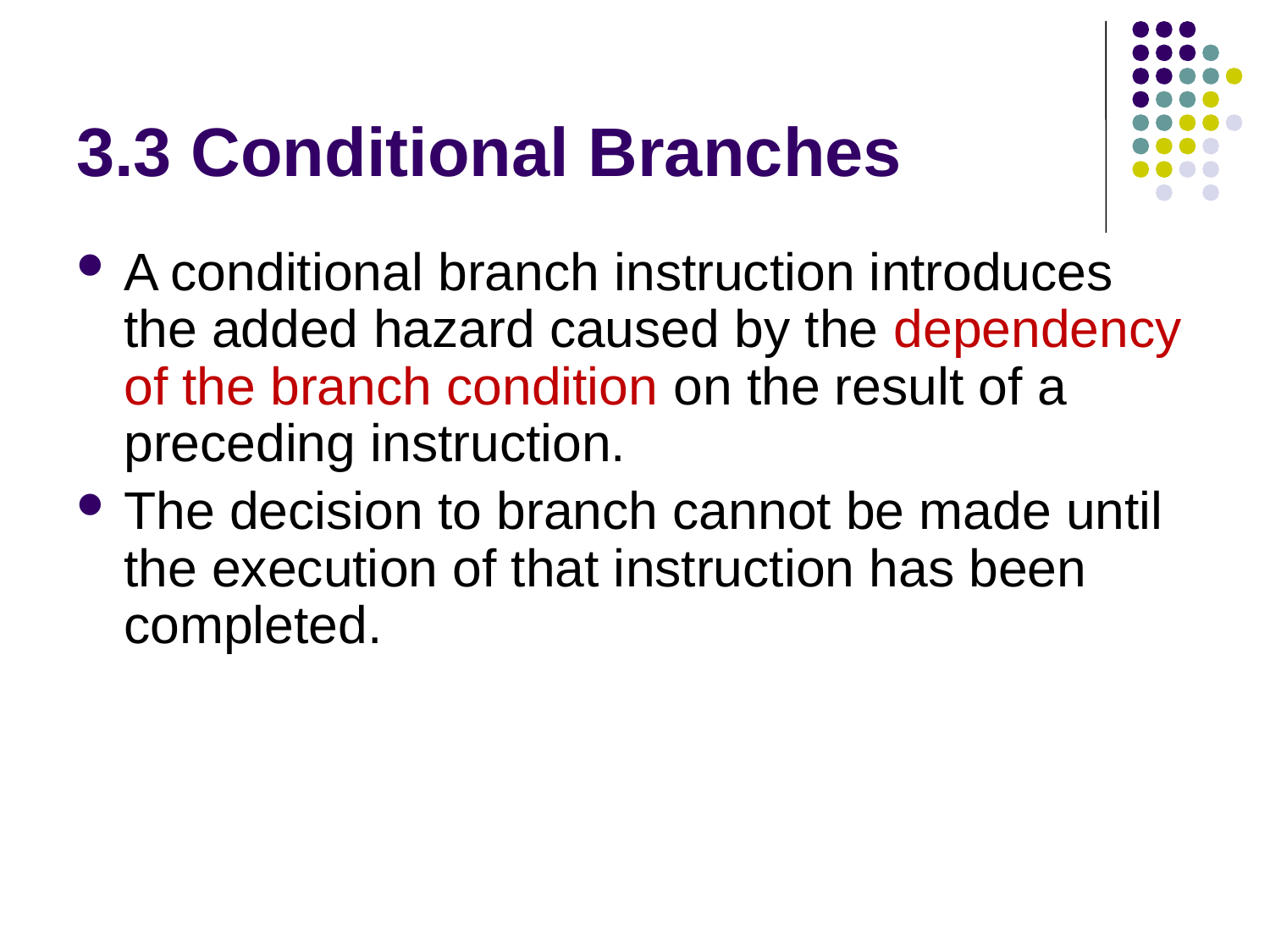

# 3.3 Conditional Branches
A conditional branch instruction introduces the added hazard caused by the dependency of the branch condition on the result of a preceding instruction.
The decision to branch cannot be made until the execution of that instruction has been completed.